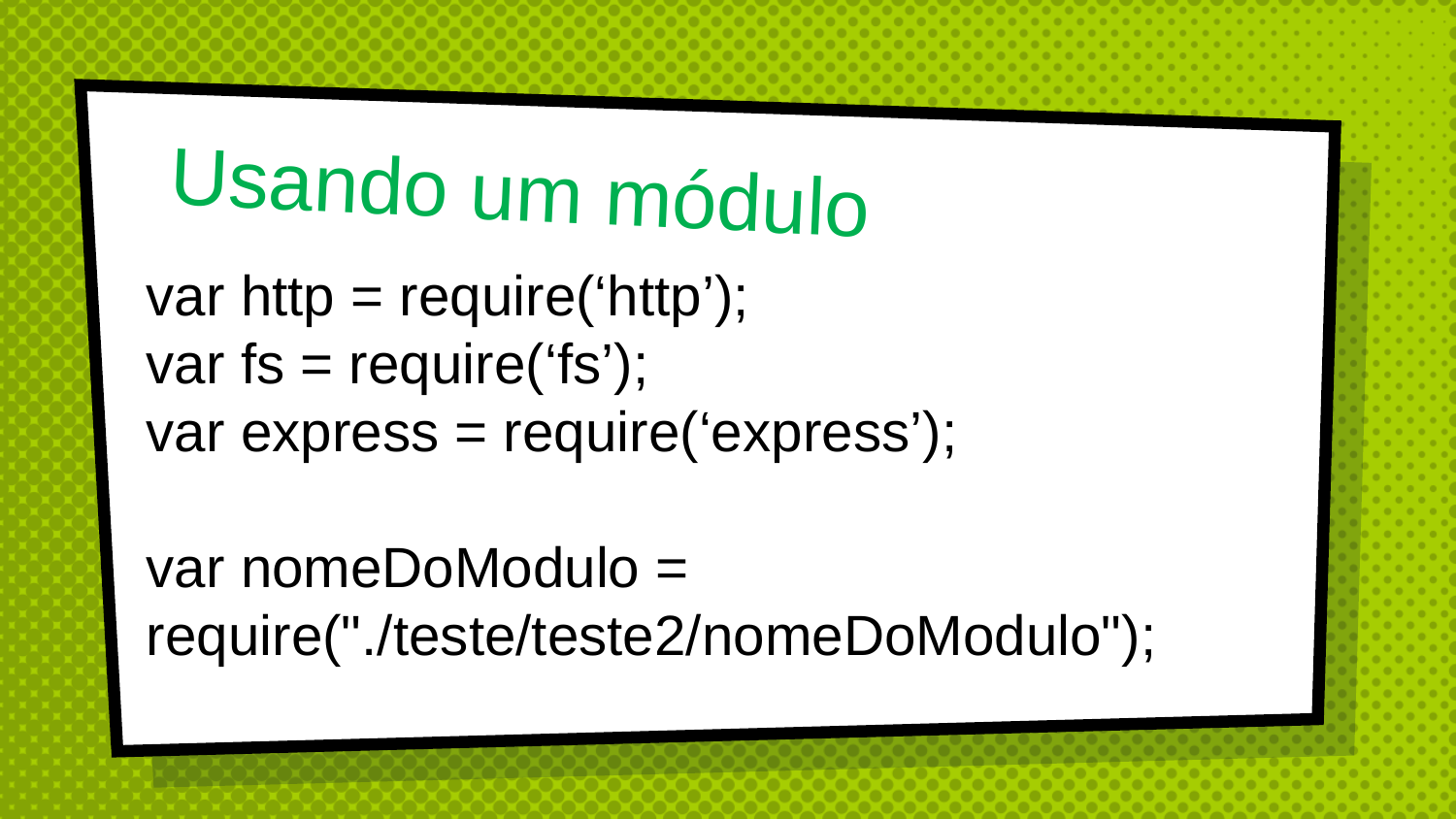

# Usando um módulo
var http = require(‘http’);
var fs = require(‘fs’);
var express = require(‘express’);

var nomeDoModulo = require("./teste/teste2/nomeDoModulo");